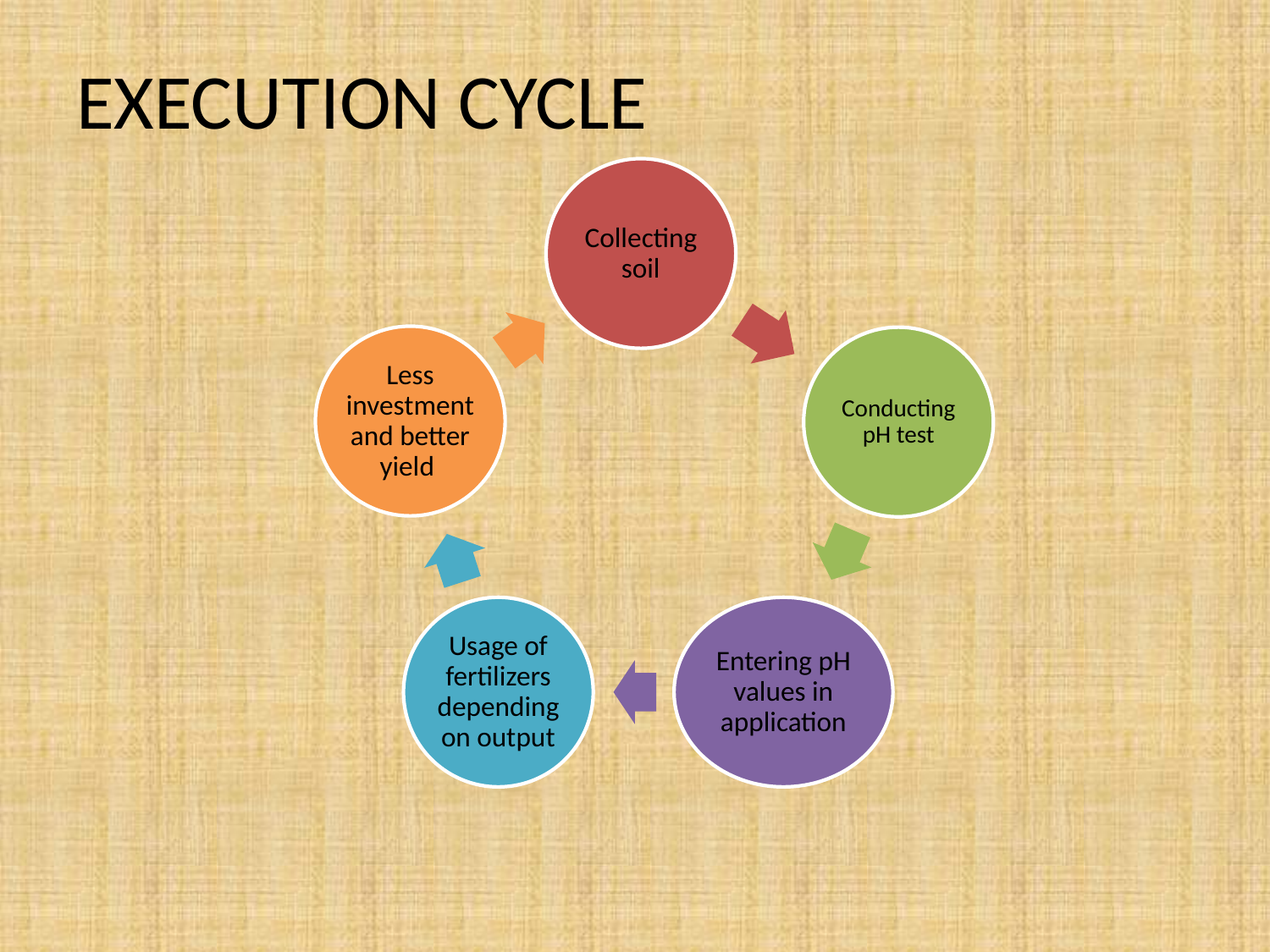

# EXECUTION CYCLE
Collecting soil

Conducting pH test

Entering pH values in application

Usage of fertilizers depending on output

Less investment and better yield